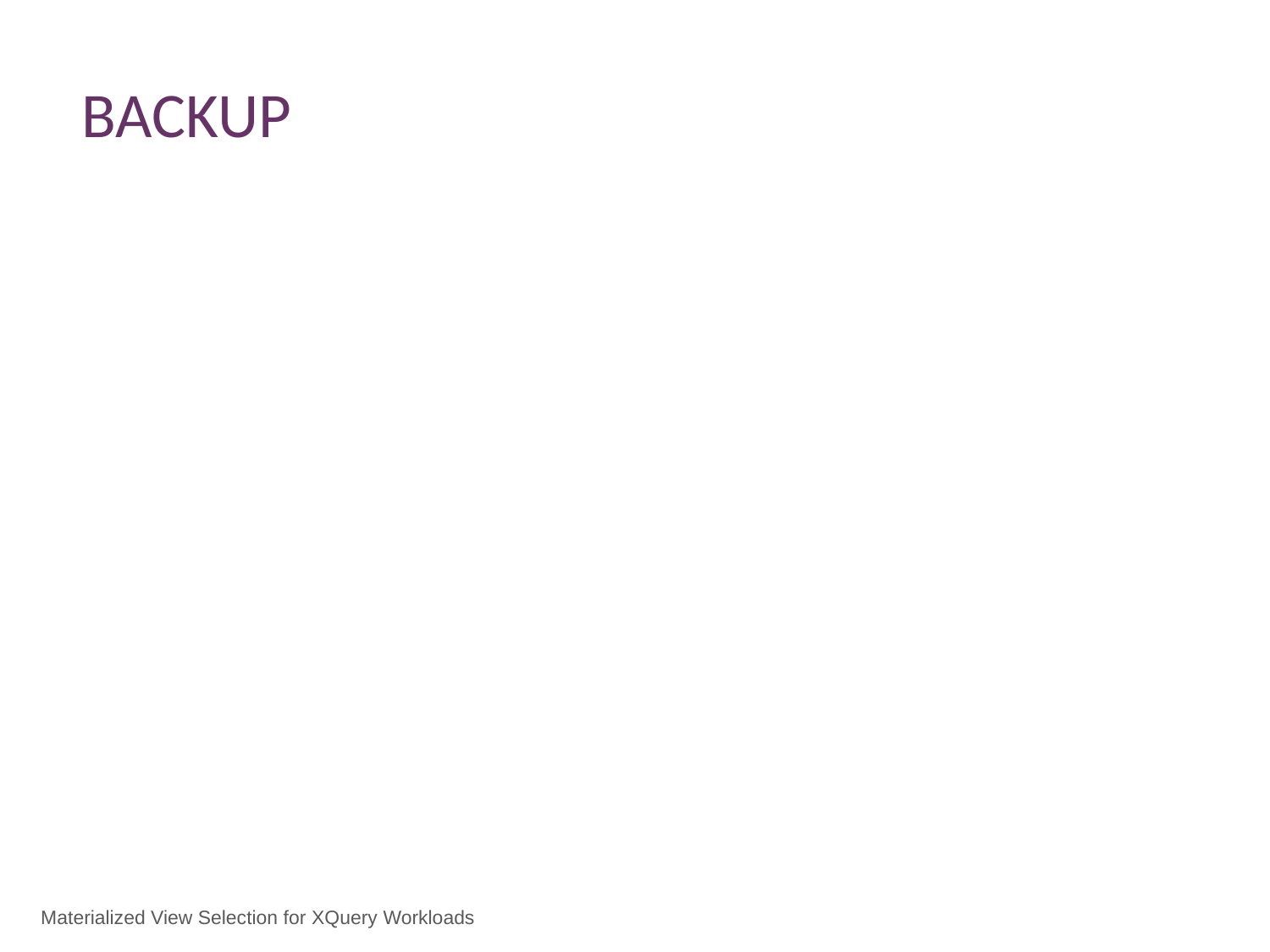

# BACKUP

Materialized View Selection for XQuery Workloads
- 31